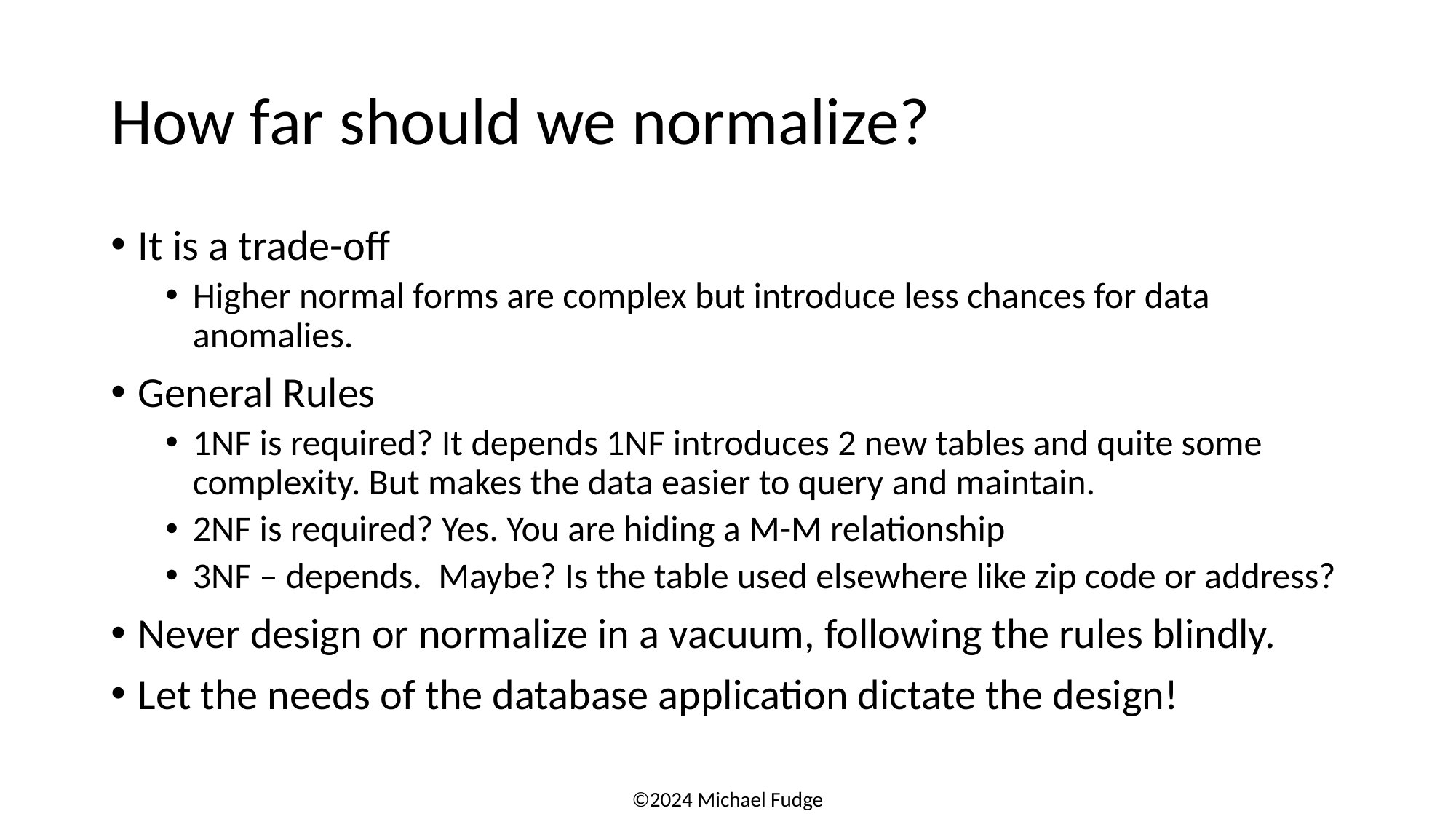

# How far should we normalize?
It is a trade-off
Higher normal forms are complex but introduce less chances for data anomalies.
General Rules
1NF is required? It depends 1NF introduces 2 new tables and quite some complexity. But makes the data easier to query and maintain.
2NF is required? Yes. You are hiding a M-M relationship
3NF – depends.  Maybe? Is the table used elsewhere like zip code or address?
Never design or normalize in a vacuum, following the rules blindly.
Let the needs of the database application dictate the design!